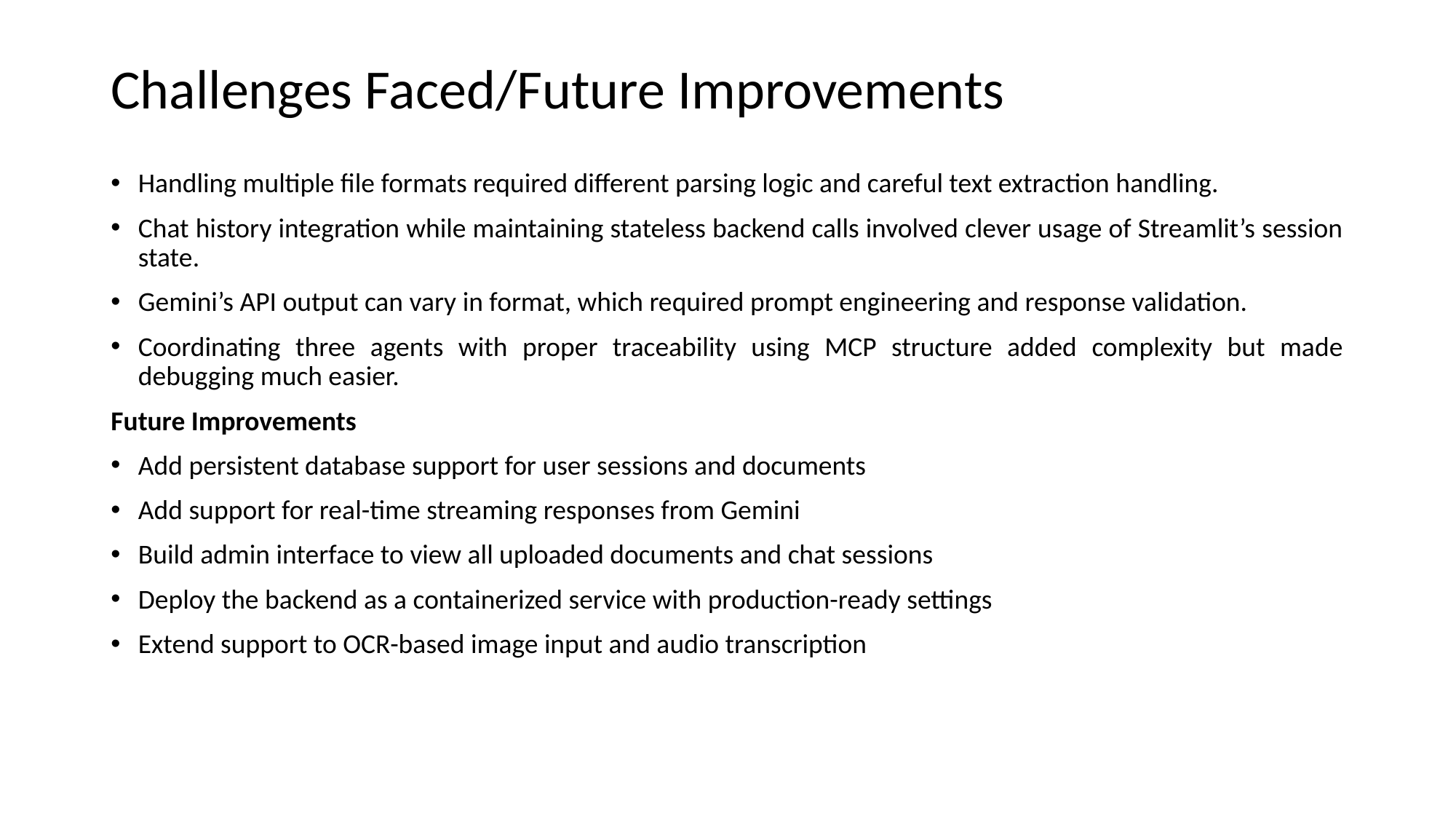

# Challenges Faced/Future Improvements
Handling multiple file formats required different parsing logic and careful text extraction handling.
Chat history integration while maintaining stateless backend calls involved clever usage of Streamlit’s session state.
Gemini’s API output can vary in format, which required prompt engineering and response validation.
Coordinating three agents with proper traceability using MCP structure added complexity but made debugging much easier.
Future Improvements
Add persistent database support for user sessions and documents
Add support for real-time streaming responses from Gemini
Build admin interface to view all uploaded documents and chat sessions
Deploy the backend as a containerized service with production-ready settings
Extend support to OCR-based image input and audio transcription